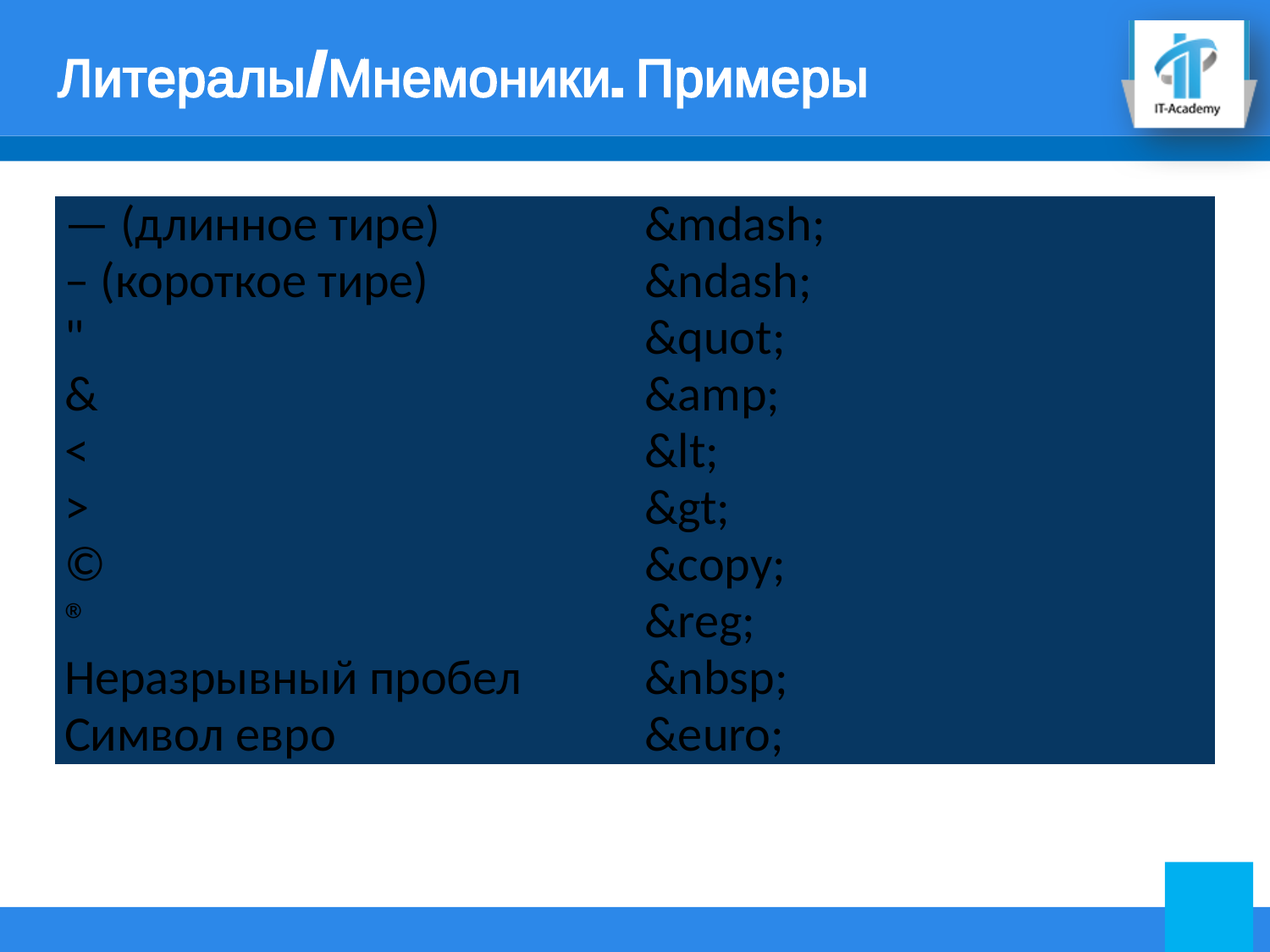

# Литералы/Мнемоники. Примеры
| — (длинное тире) | &mdash; |
| --- | --- |
| – (короткое тире) | &ndash; |
| " | &quot; |
| & | &amp; |
| < | &lt; |
| > | &gt; |
| © | &copy; |
| ® | &reg; |
| Неразрывный пробел | &nbsp; |
| Символ евро | &euro; |